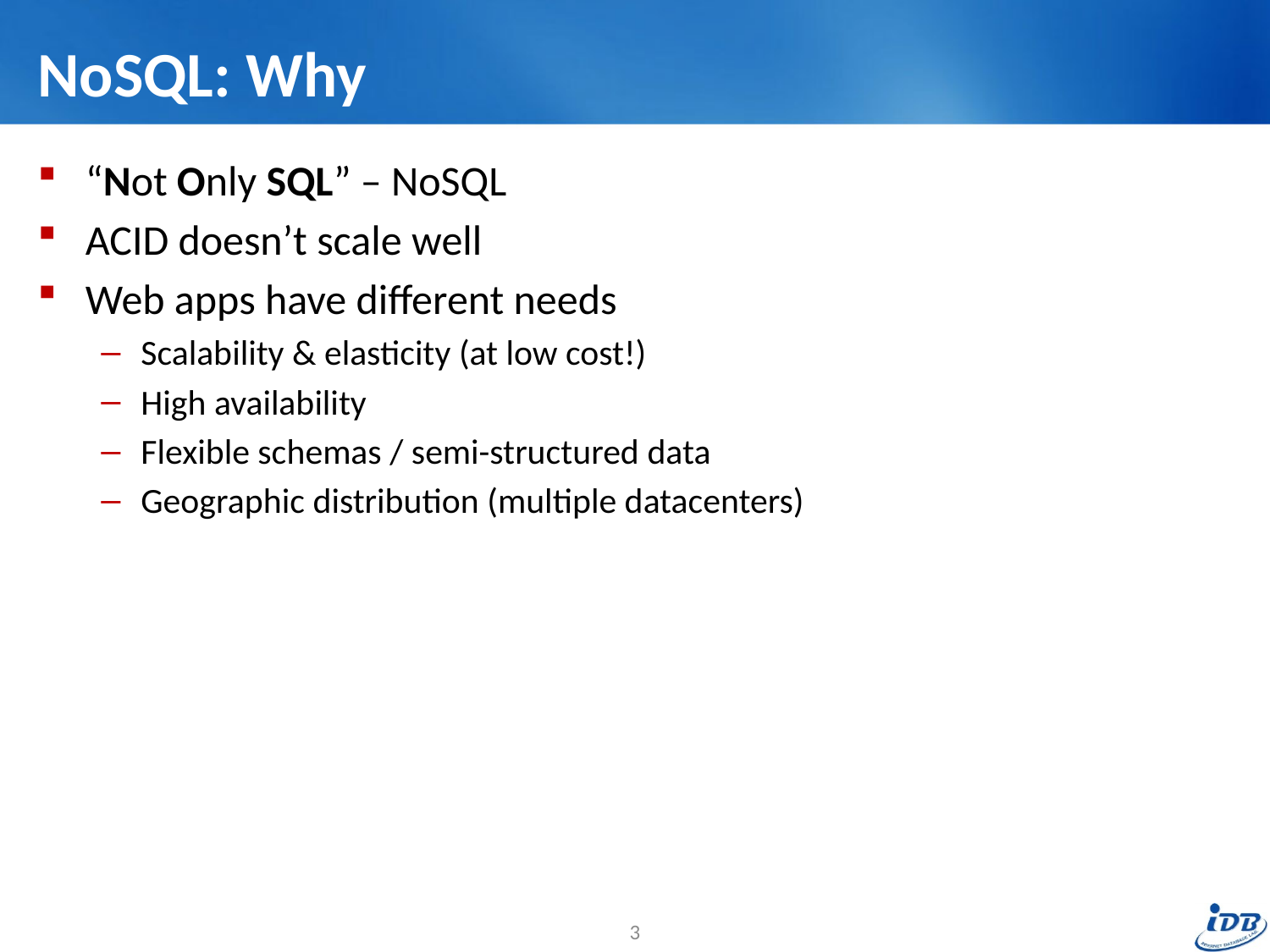

# NoSQL: Why
“Not Only SQL” – NoSQL
ACID doesn’t scale well
Web apps have different needs
Scalability & elasticity (at low cost!)
High availability
Flexible schemas / semi-structured data
Geographic distribution (multiple datacenters)
3